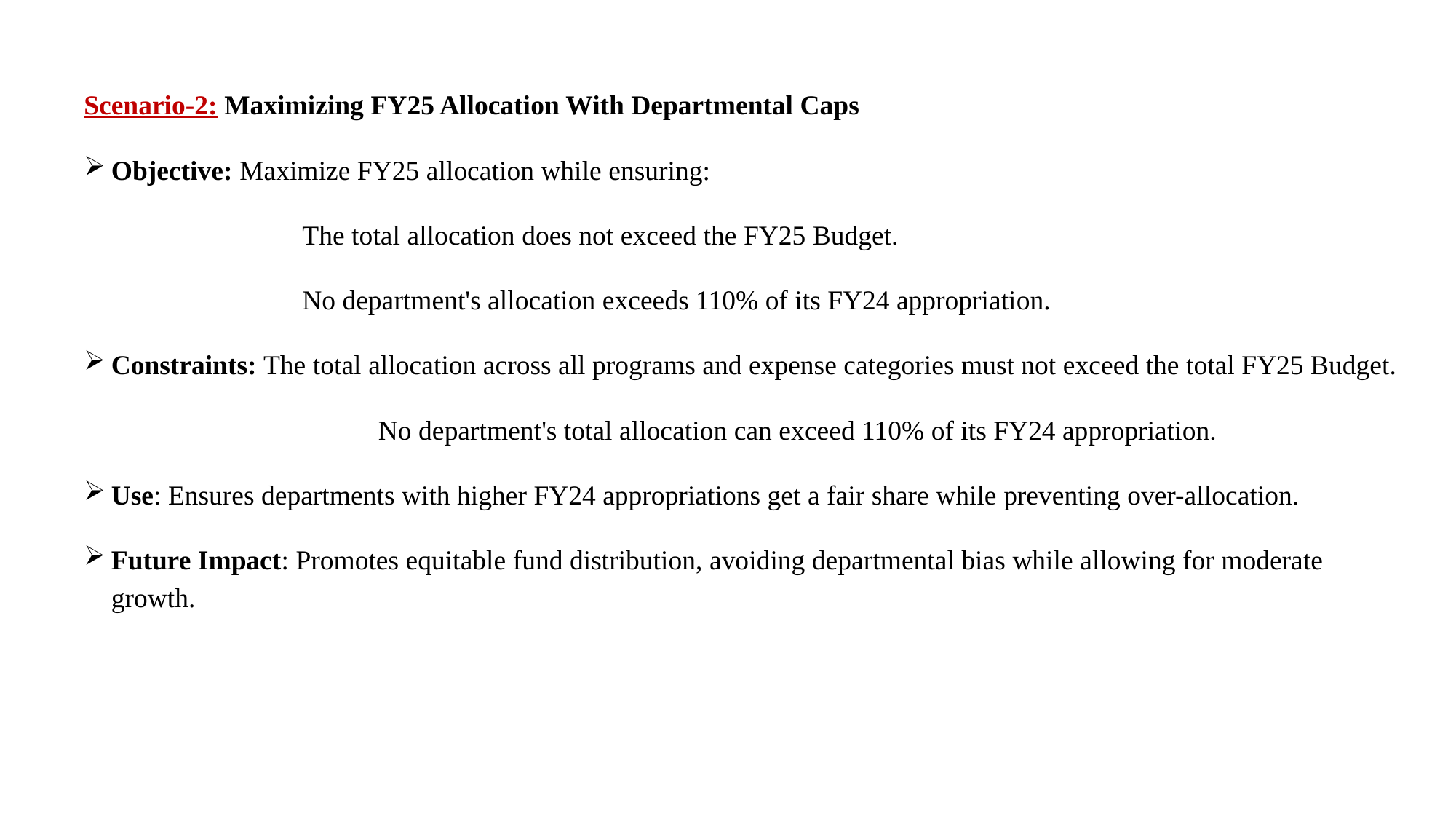

Scenario-2: Maximizing FY25 Allocation With Departmental Caps
Objective: Maximize FY25 allocation while ensuring:
		The total allocation does not exceed the FY25 Budget.
		No department's allocation exceeds 110% of its FY24 appropriation.
Constraints: The total allocation across all programs and expense categories must not exceed the total FY25 Budget.
		           No department's total allocation can exceed 110% of its FY24 appropriation.
Use: Ensures departments with higher FY24 appropriations get a fair share while preventing over-allocation.
Future Impact: Promotes equitable fund distribution, avoiding departmental bias while allowing for moderate growth.